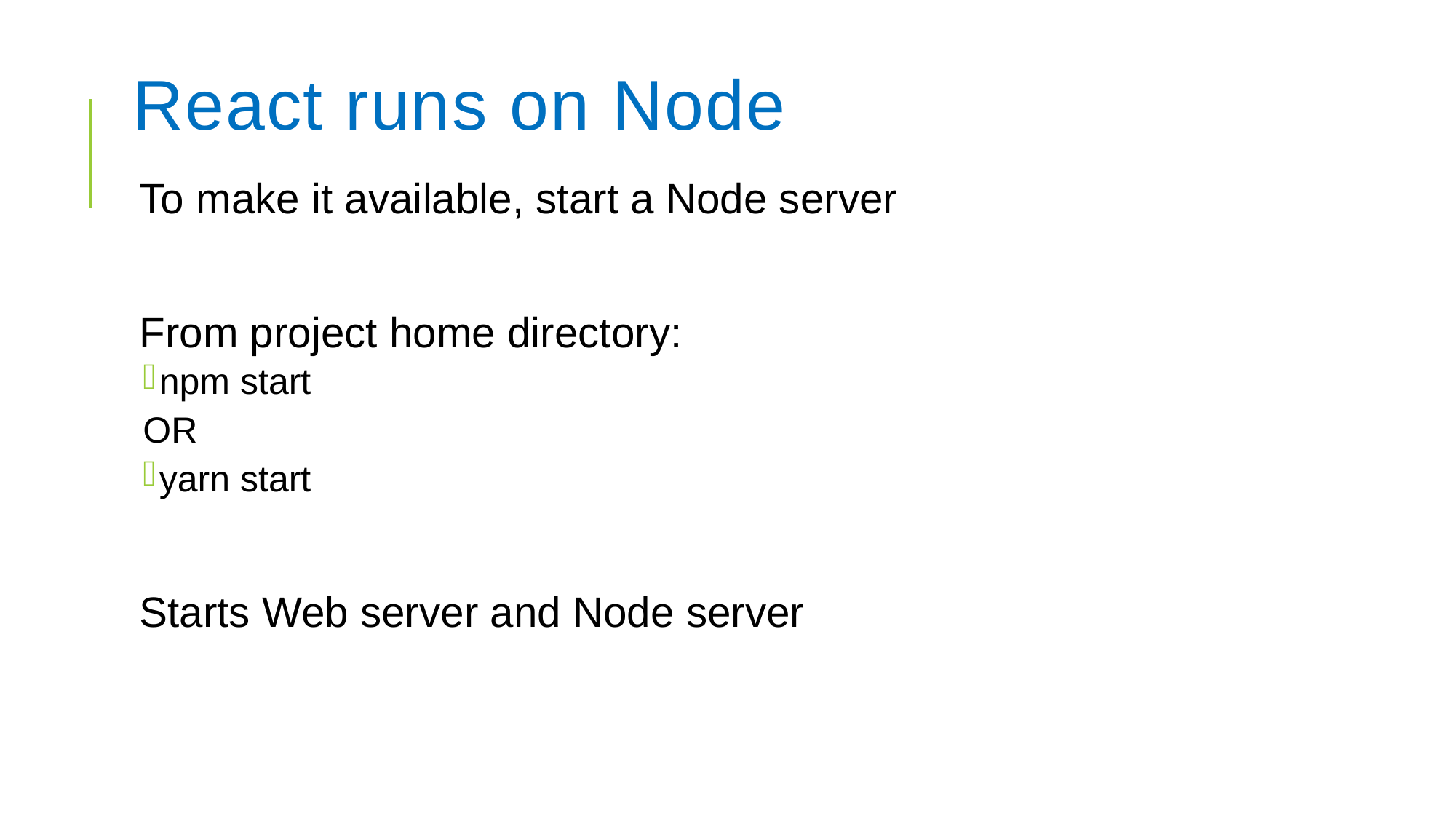

# React runs on Node
To make it available, start a Node server

From project home directory:
npm start
OR
yarn start

Starts Web server and Node server